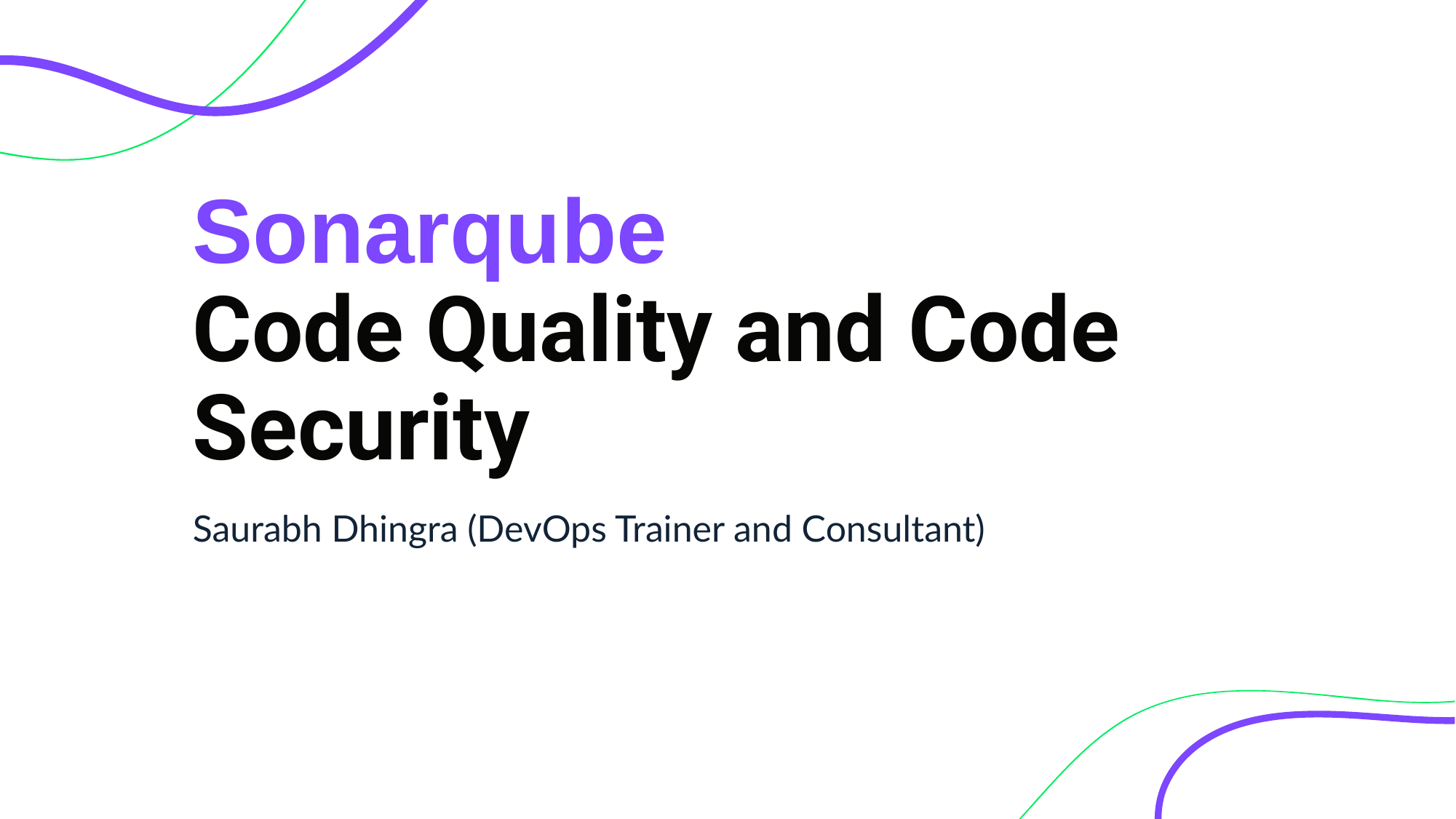

# Sonarqube Code Quality and Code Security
Saurabh Dhingra (DevOps Trainer and Consultant)